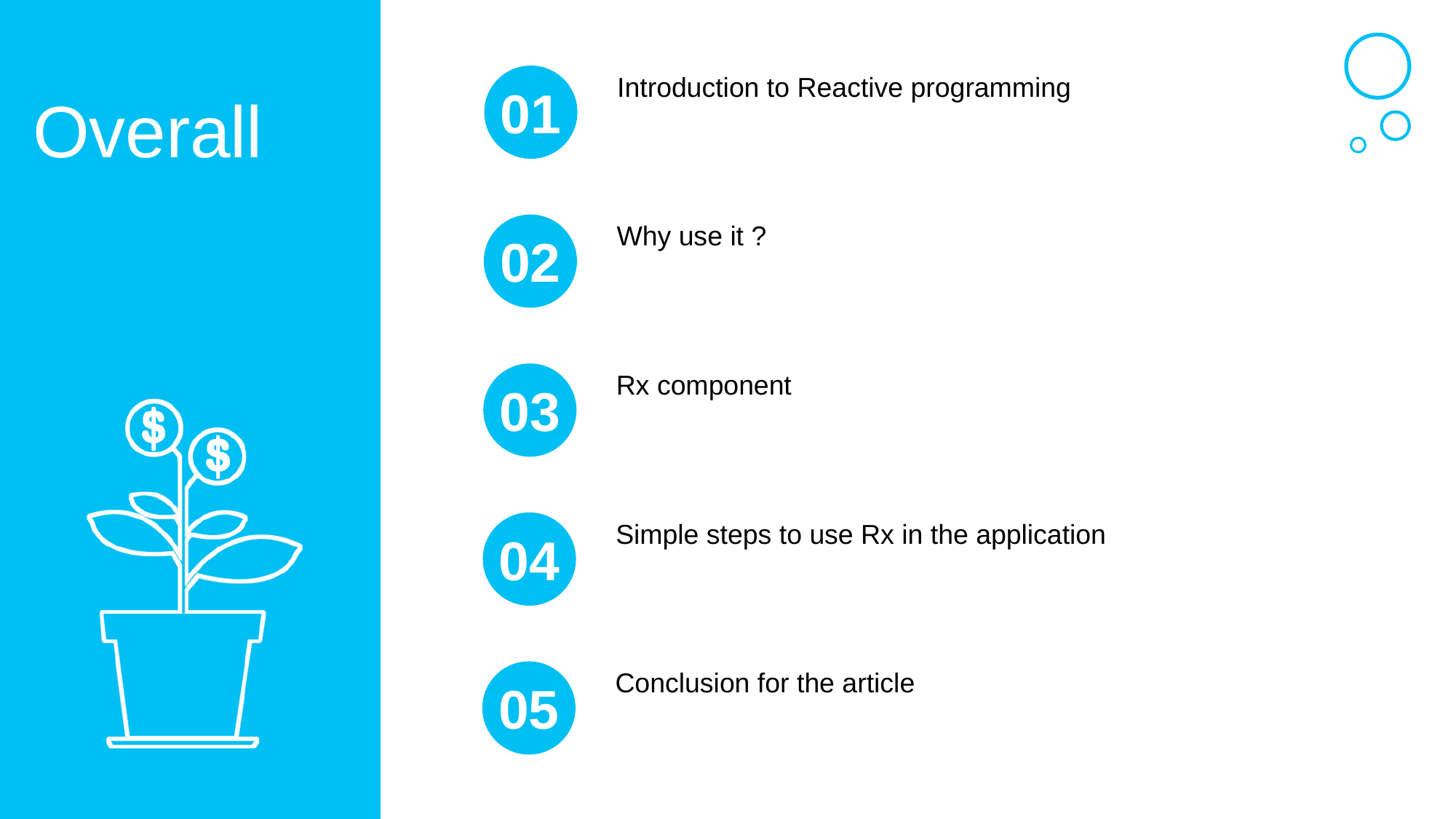

Introduction to Reactive programming

01
Overall
Why use it ?

02
Rx component

03
Simple steps to use Rx in the application

04
Conclusion for the article

05